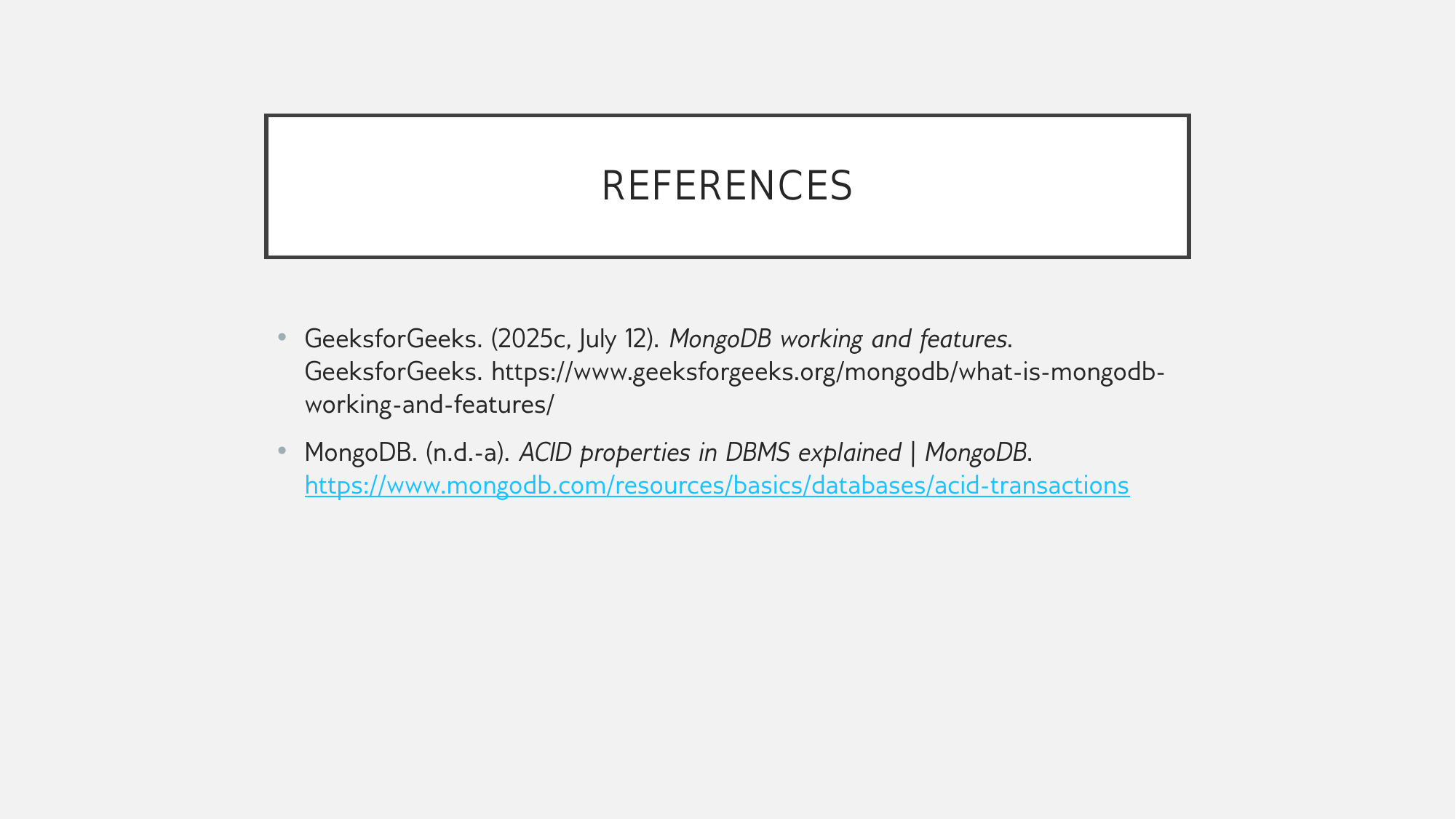

# References
GeeksforGeeks. (2025c, July 12). MongoDB working and features. GeeksforGeeks. https://www.geeksforgeeks.org/mongodb/what-is-mongodb-working-and-features/
MongoDB. (n.d.-a). ACID properties in DBMS explained | MongoDB. https://www.mongodb.com/resources/basics/databases/acid-transactions